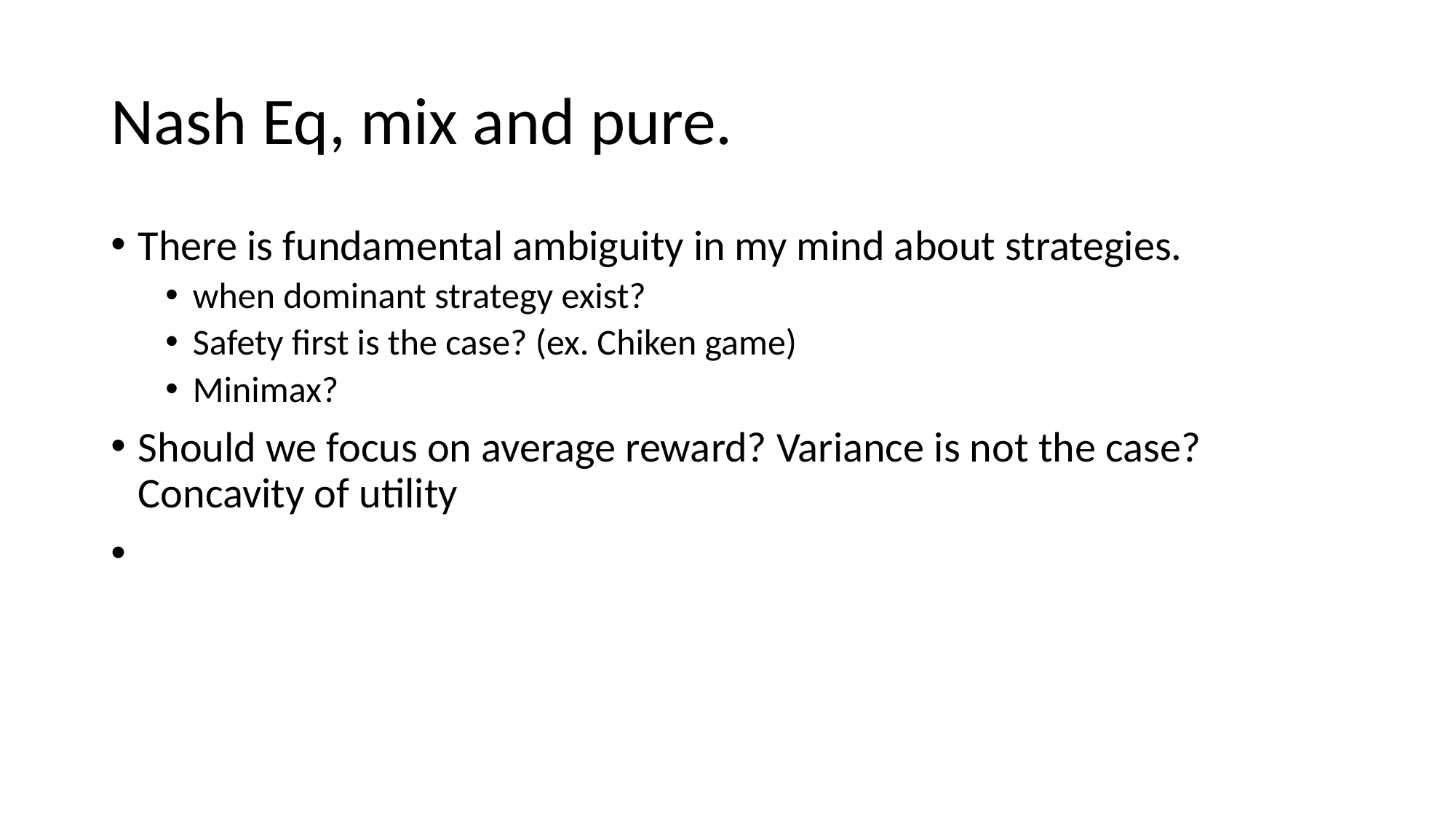

# Nash Eq, mix and pure.
There is fundamental ambiguity in my mind about strategies.
when dominant strategy exist?
Safety first is the case? (ex. Chiken game)
Minimax?
Should we focus on average reward? Variance is not the case? Concavity of utility